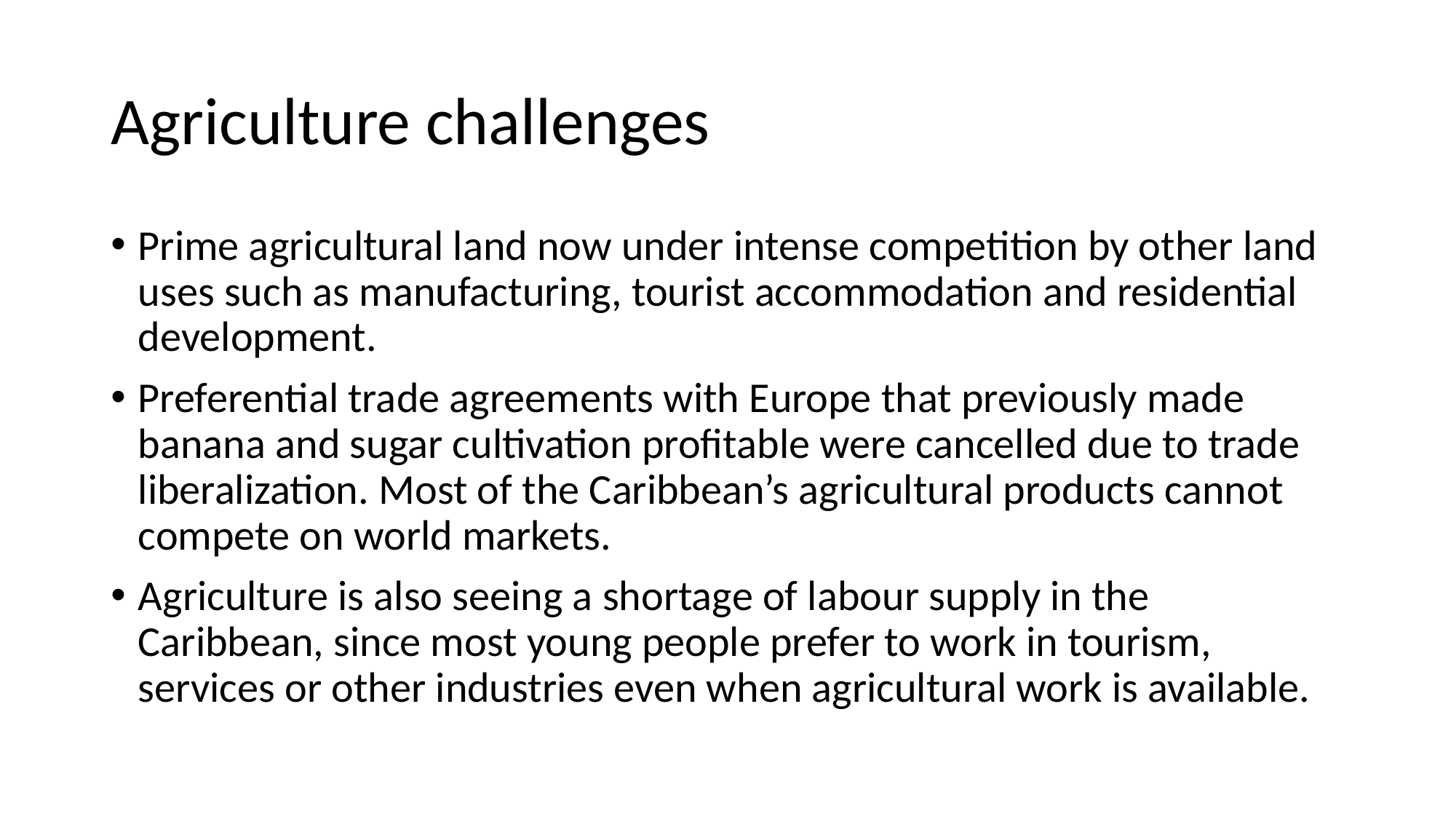

# Agriculture challenges
Prime agricultural land now under intense competition by other land uses such as manufacturing, tourist accommodation and residential development.
Preferential trade agreements with Europe that previously made banana and sugar cultivation profitable were cancelled due to trade liberalization. Most of the Caribbean’s agricultural products cannot compete on world markets.
Agriculture is also seeing a shortage of labour supply in the Caribbean, since most young people prefer to work in tourism, services or other industries even when agricultural work is available.